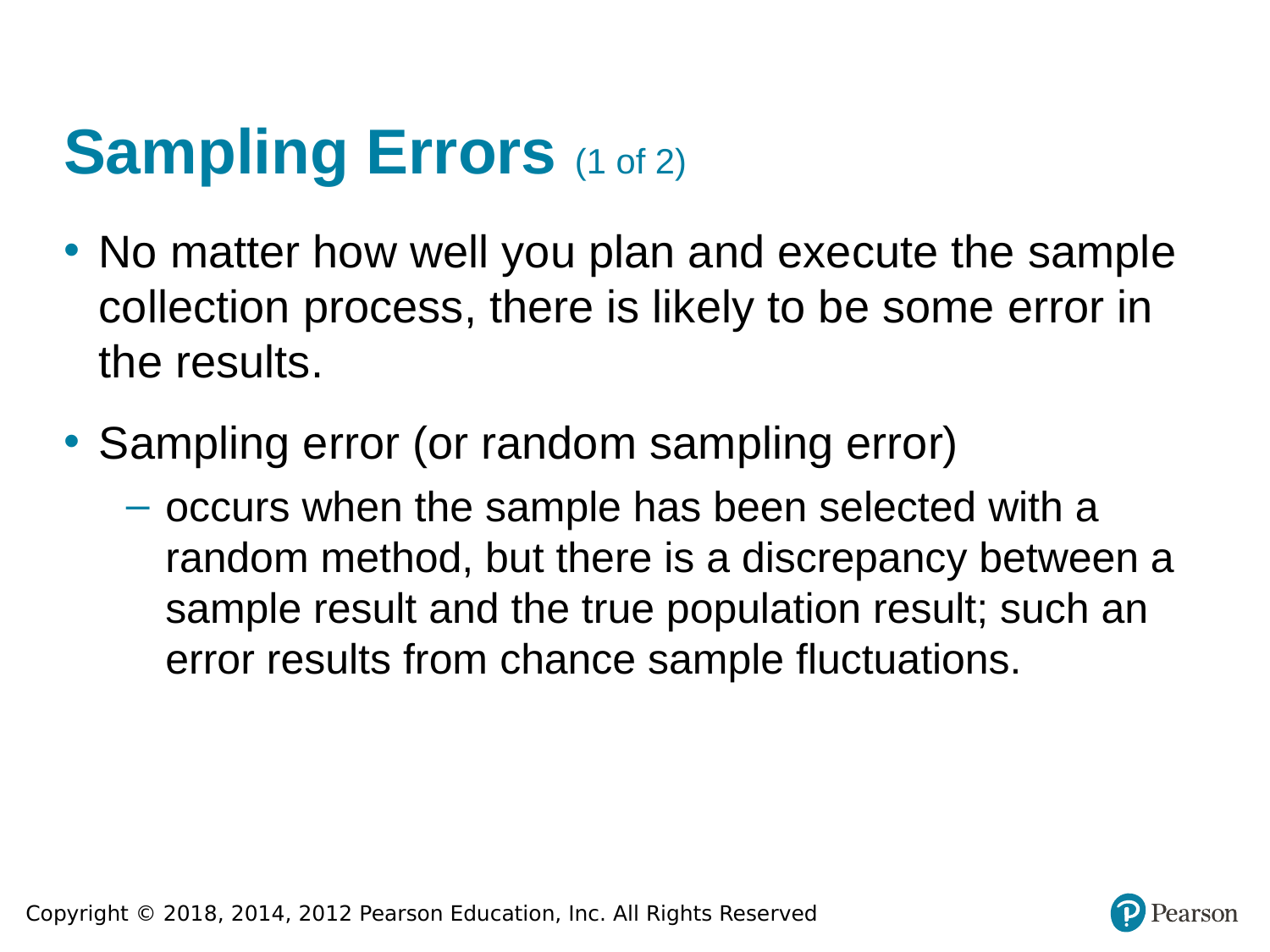

# Sampling Errors (1 of 2)
No matter how well you plan and execute the sample collection process, there is likely to be some error in the results.
Sampling error (or random sampling error)
occurs when the sample has been selected with a random method, but there is a discrepancy between a sample result and the true population result; such an error results from chance sample fluctuations.